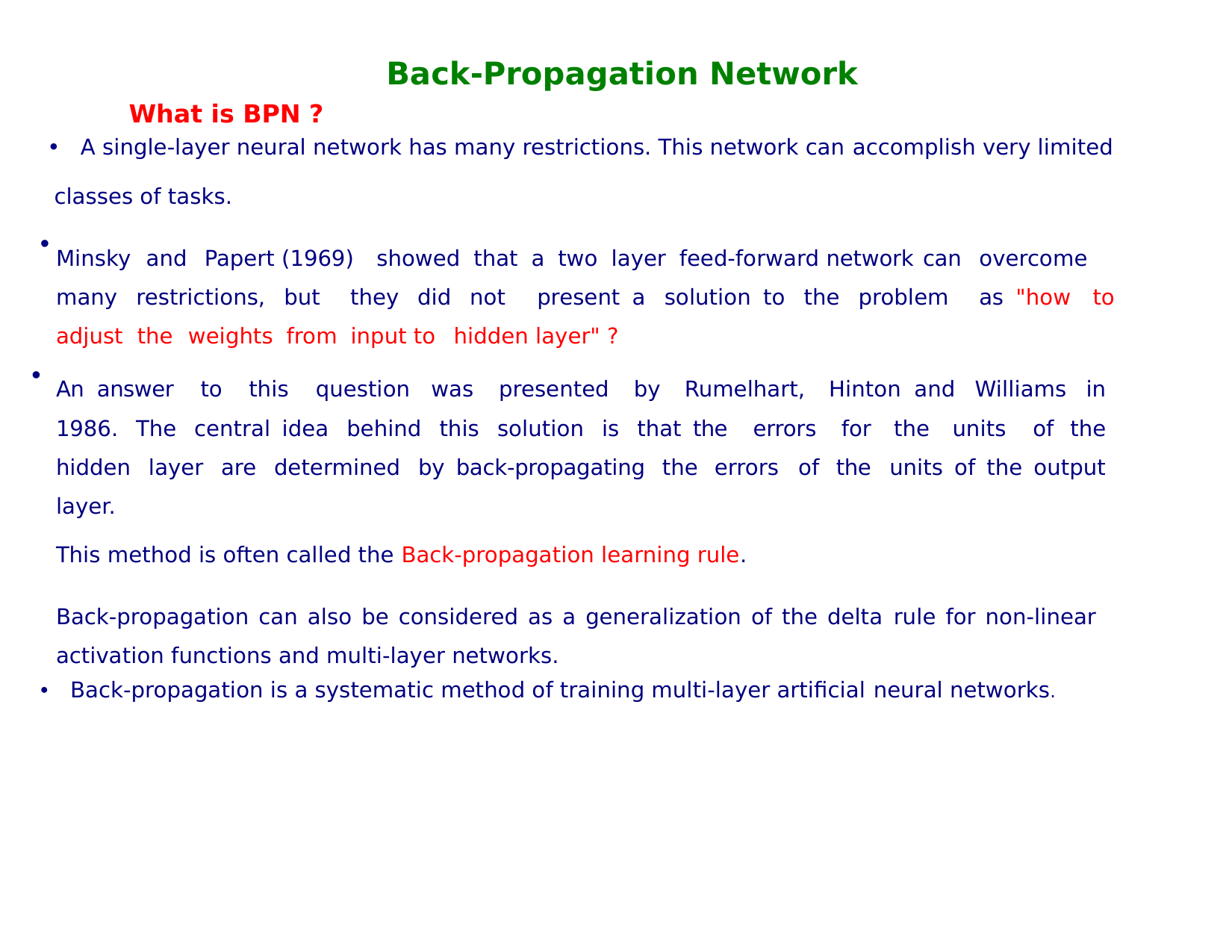

Back-Propagation Network
What is BPN ?
• A single-layer neural network has many restrictions. This network can accomplish very limited

 classes of tasks.
•
Minsky and Papert (1969) showed that a two layer feed-forward network can overcome
many restrictions, but they did not present a solution to the problem as "how to adjust the weights from input to hidden layer" ?
•
An answer to this question was presented by Rumelhart, Hinton and Williams in 1986. The central idea behind this solution is that the errors for the units of the hidden layer are determined by back-propagating the errors of the units of the output layer.
This method is often called the Back-propagation learning rule.
Back-propagation can also be considered as a generalization of the delta rule for non-linear  activation functions and multi-layer networks.
• Back-propagation is a systematic method of training multi-layer artificial neural networks.